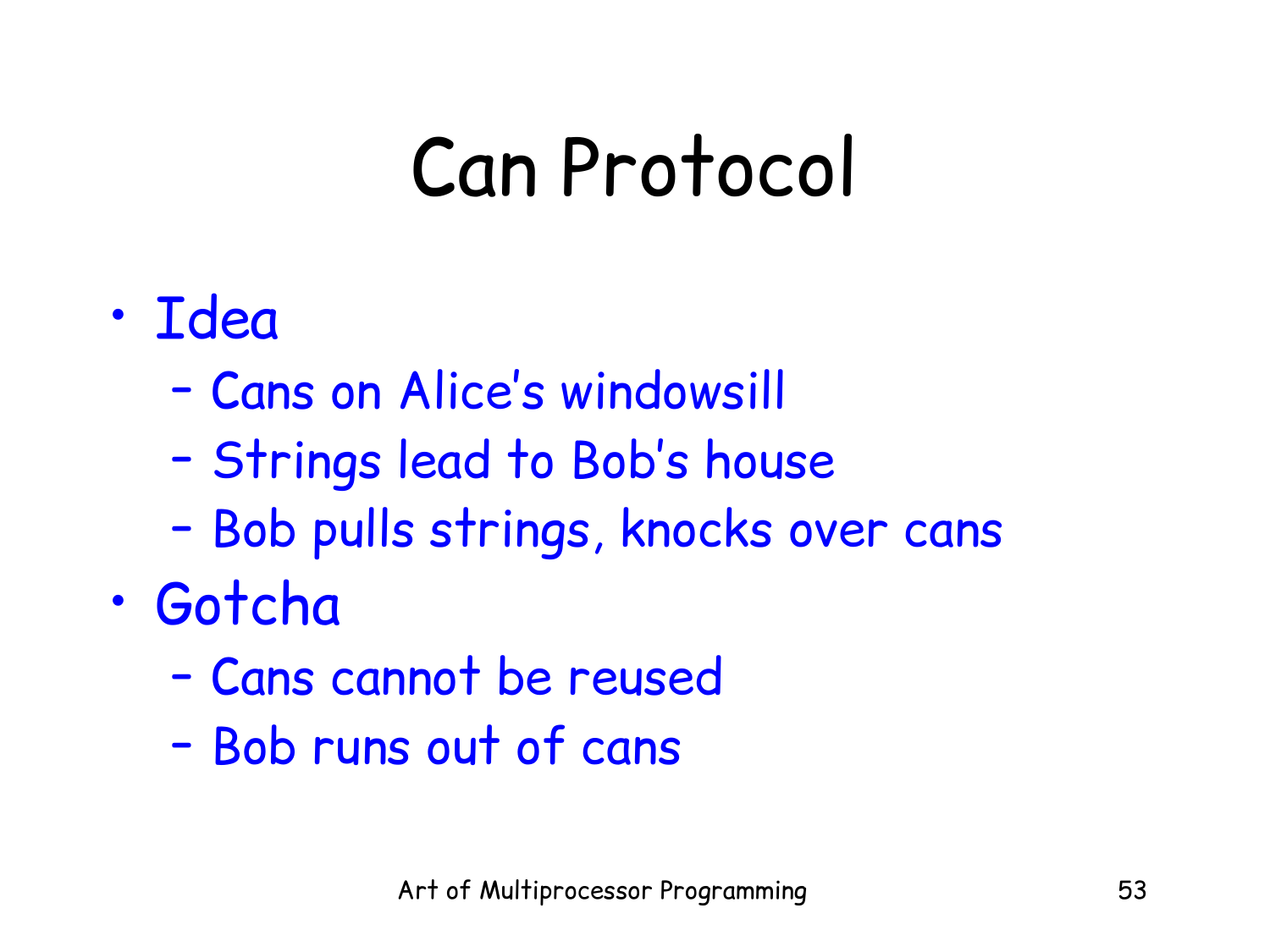

# Can Protocol
Idea
Cans on Alice’s windowsill
Strings lead to Bob’s house
Bob pulls strings, knocks over cans
Gotcha
Cans cannot be reused
Bob runs out of cans
Art of Multiprocessor Programming
53